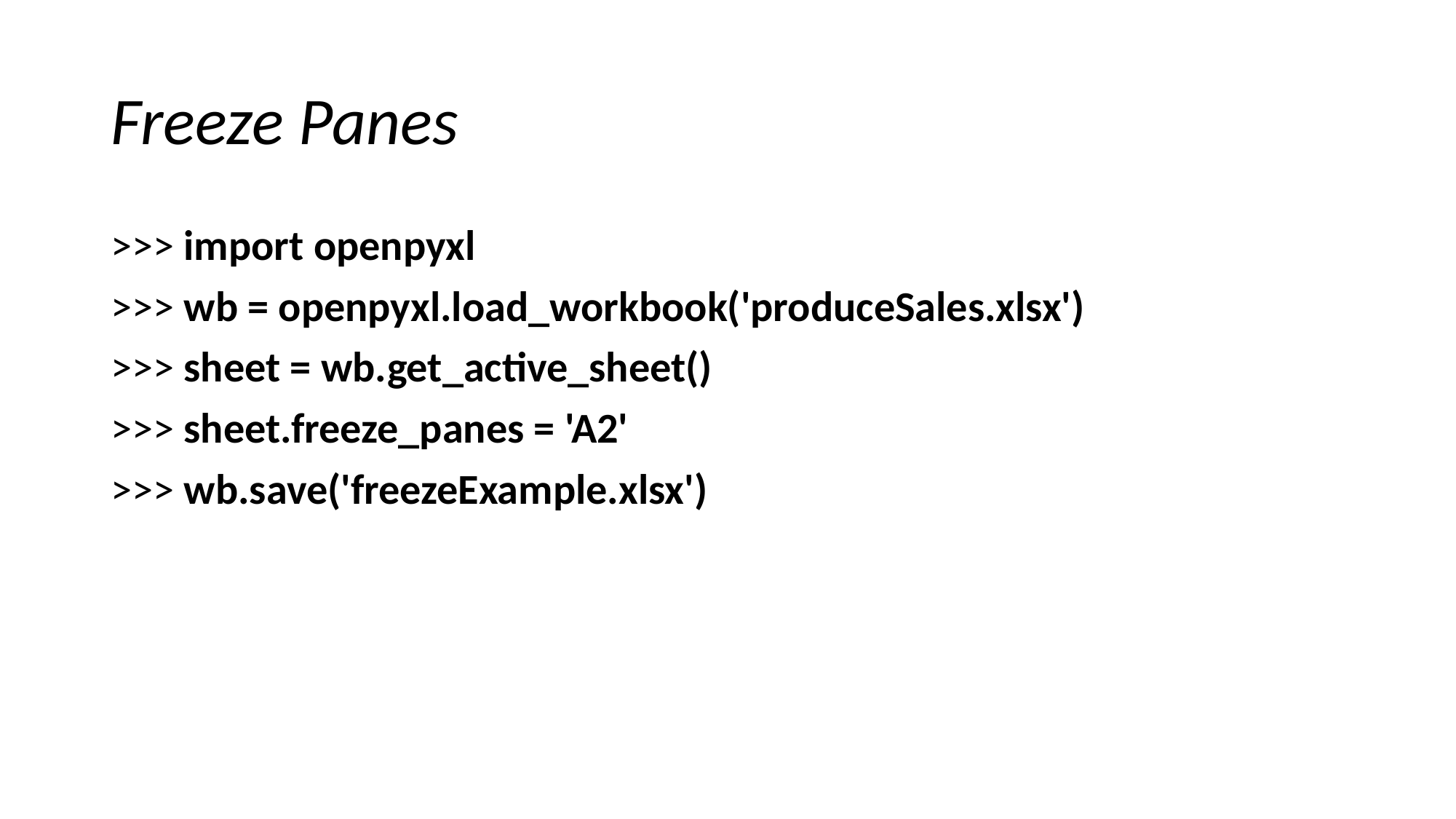

# Freeze Panes
>>> import openpyxl
>>> wb = openpyxl.load_workbook('produceSales.xlsx')
>>> sheet = wb.get_active_sheet()
>>> sheet.freeze_panes = 'A2'
>>> wb.save('freezeExample.xlsx')